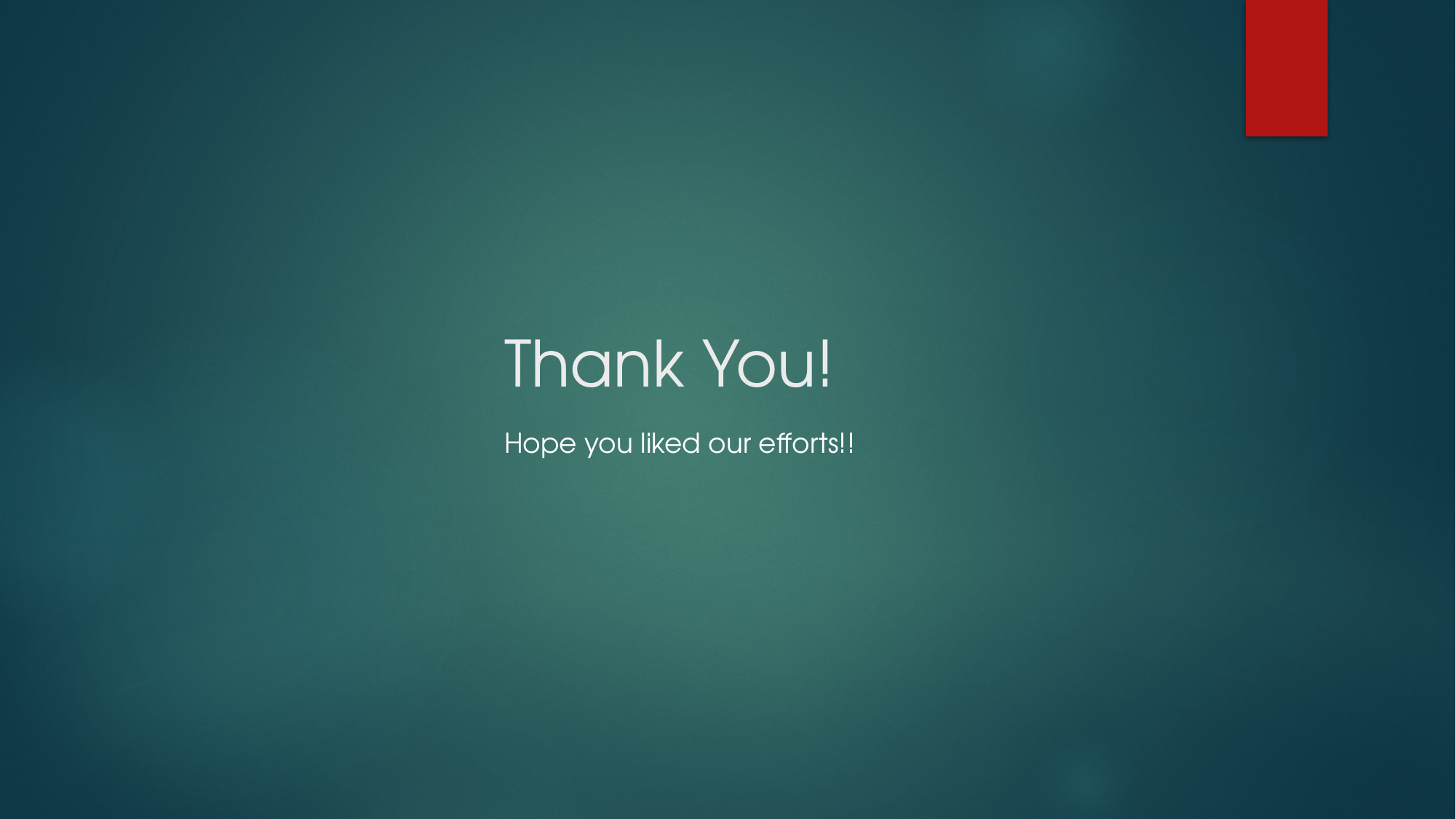

# Thank You!
Hope you liked our efforts!!